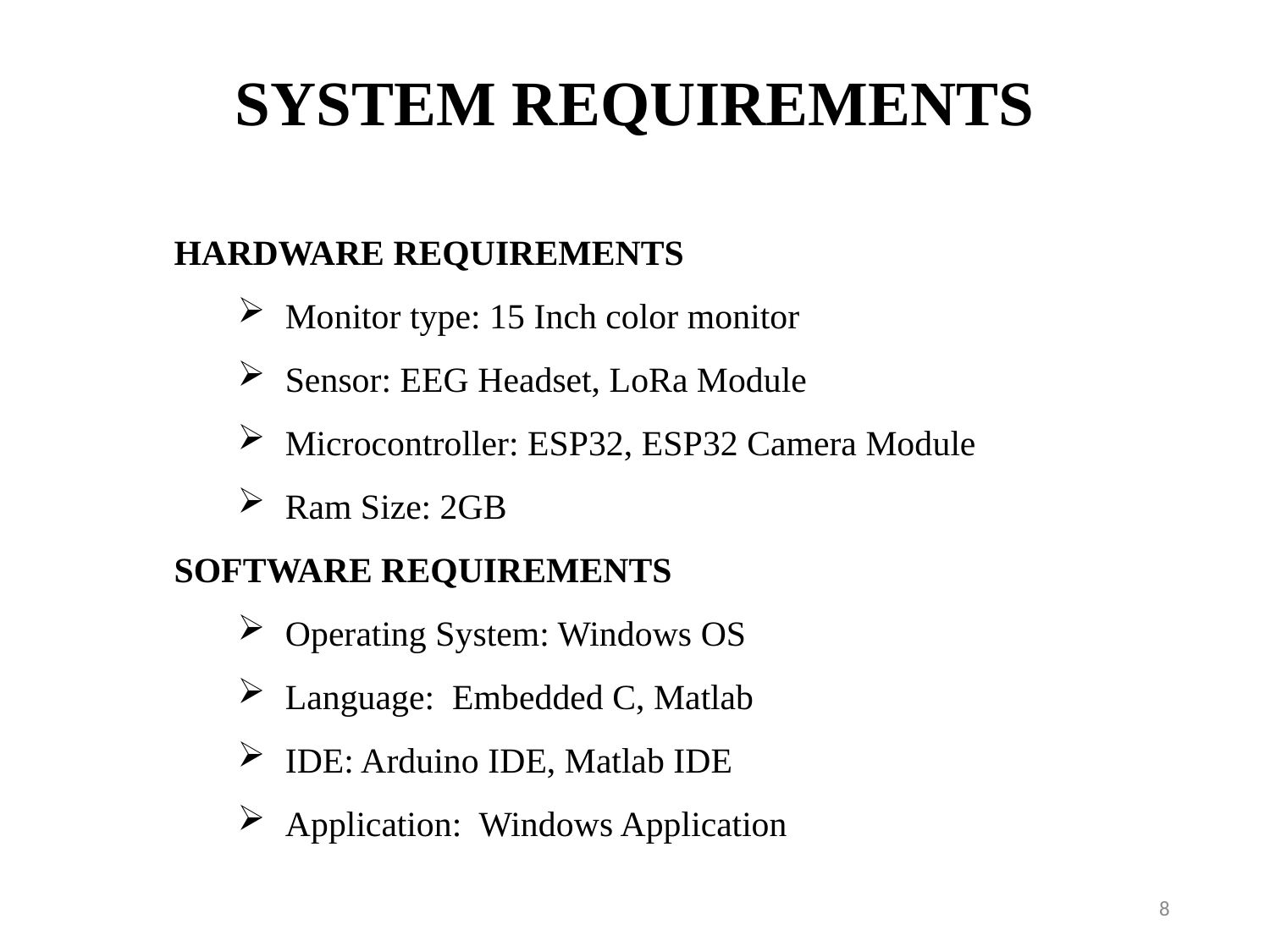

SYSTEM REQUIREMENTS
HARDWARE REQUIREMENTS
Monitor type: 15 Inch color monitor
Sensor: EEG Headset, LoRa Module
Microcontroller: ESP32, ESP32 Camera Module
Ram Size: 2GB
SOFTWARE REQUIREMENTS
Operating System: Windows OS
Language:  Embedded C, Matlab
IDE: Arduino IDE, Matlab IDE
Application:  Windows Application
8